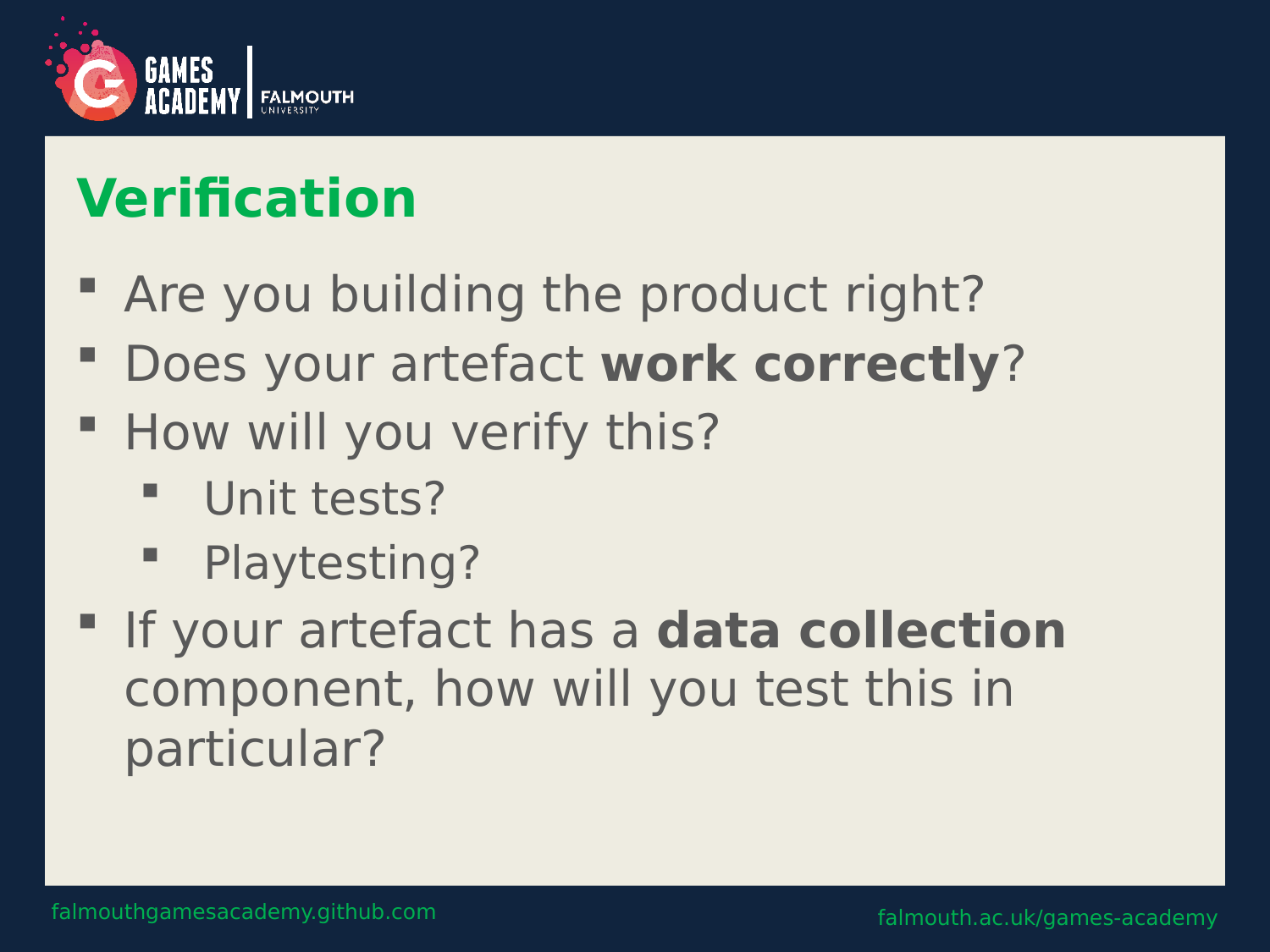

# Verification
Are you building the product right?
Does your artefact work correctly?
How will you verify this?
Unit tests?
Playtesting?
If your artefact has a data collection component, how will you test this in particular?